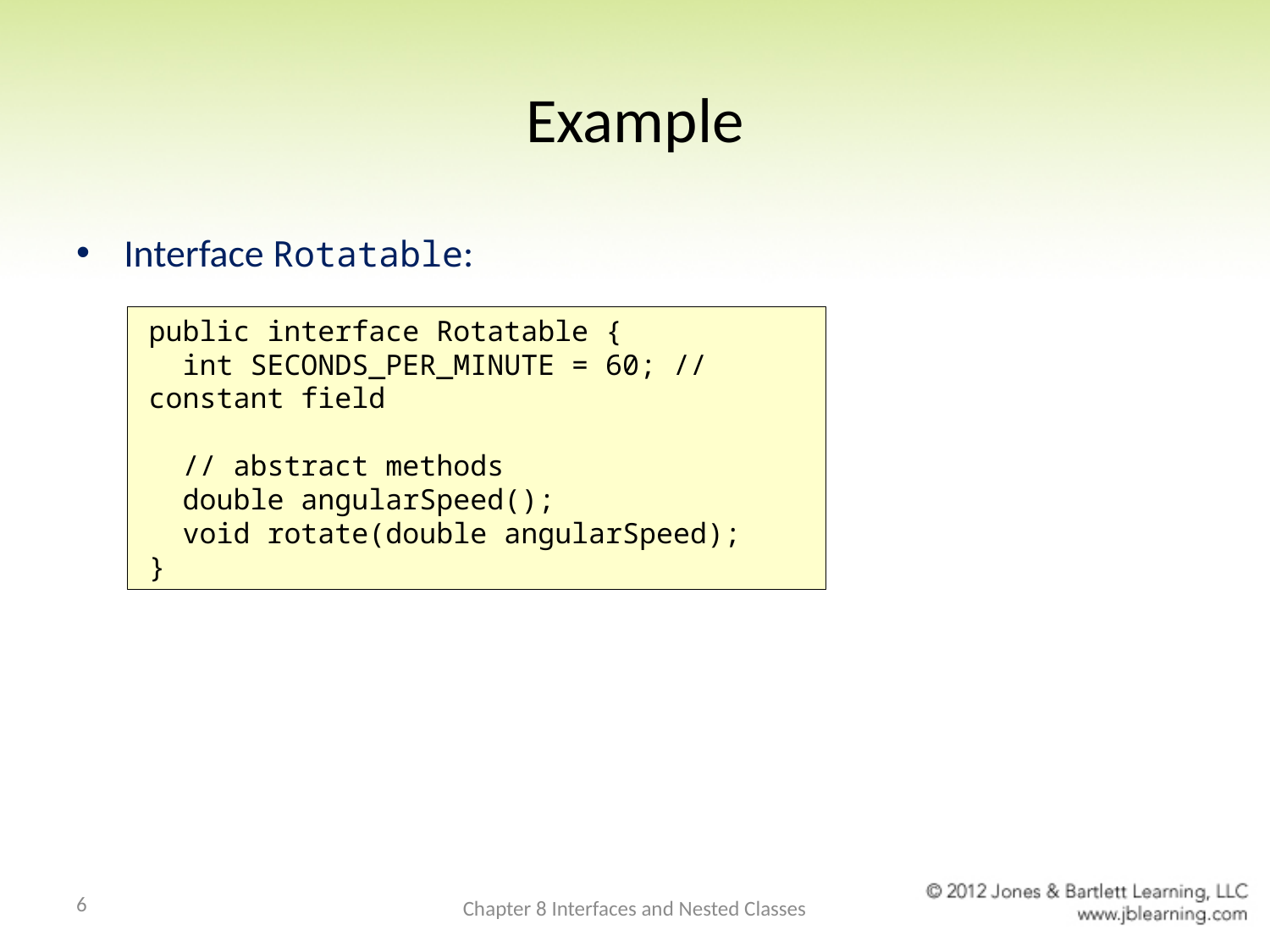

# Example
Interface Rotatable:

public interface Rotatable {
  int SECONDS_PER_MINUTE = 60; // constant field

  // abstract methods
  double angularSpeed();
  void rotate(double angularSpeed);
}
6
Chapter 8 Interfaces and Nested Classes